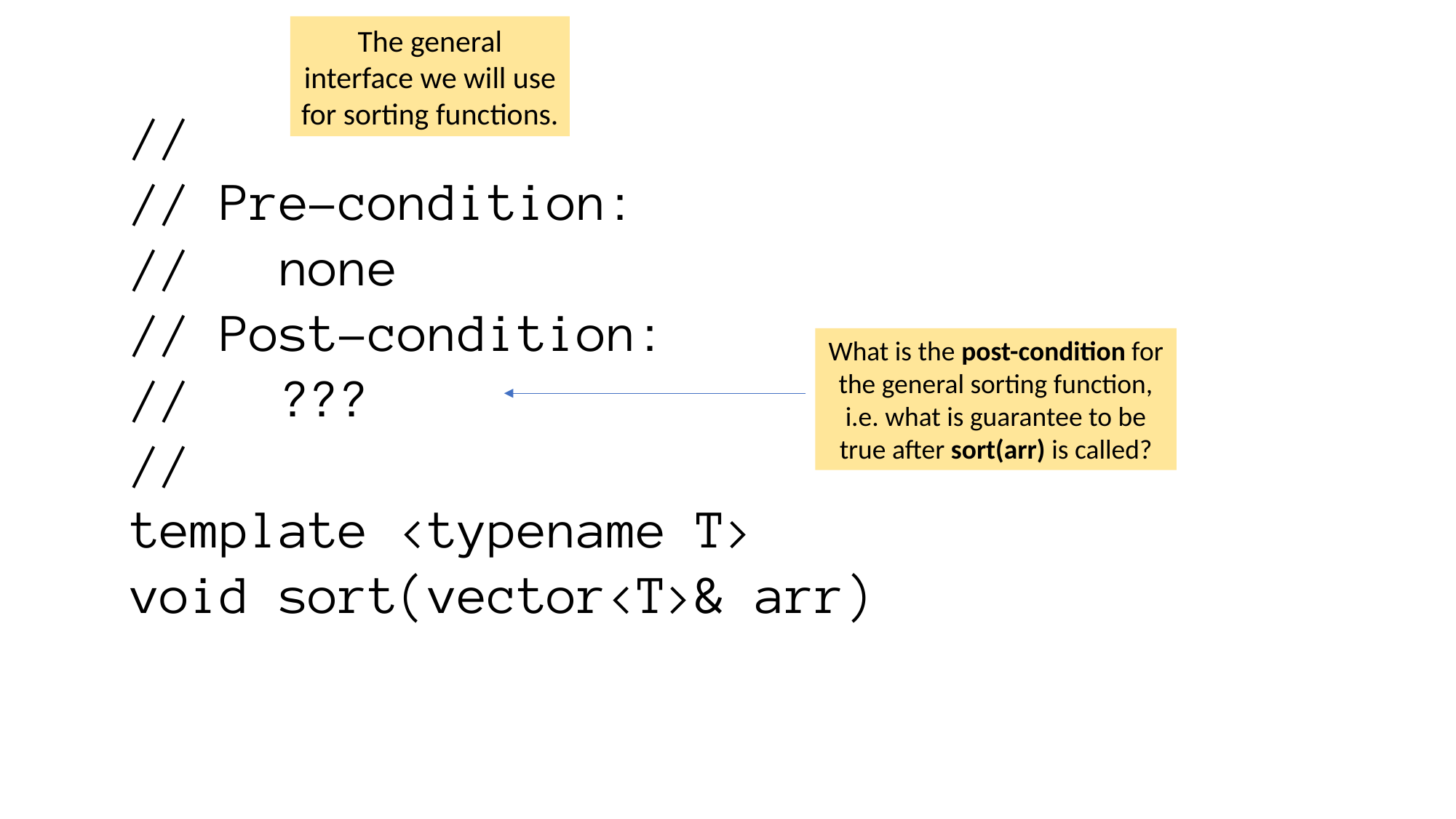

The general interface we will use for sorting functions.
//
// Pre-condition:
//   none
// Post-condition:
//   ???
//
template <typename T>
void sort(vector<T>& arr)
What is the post-condition for the general sorting function, i.e. what is guarantee to be true after sort(arr) is called?